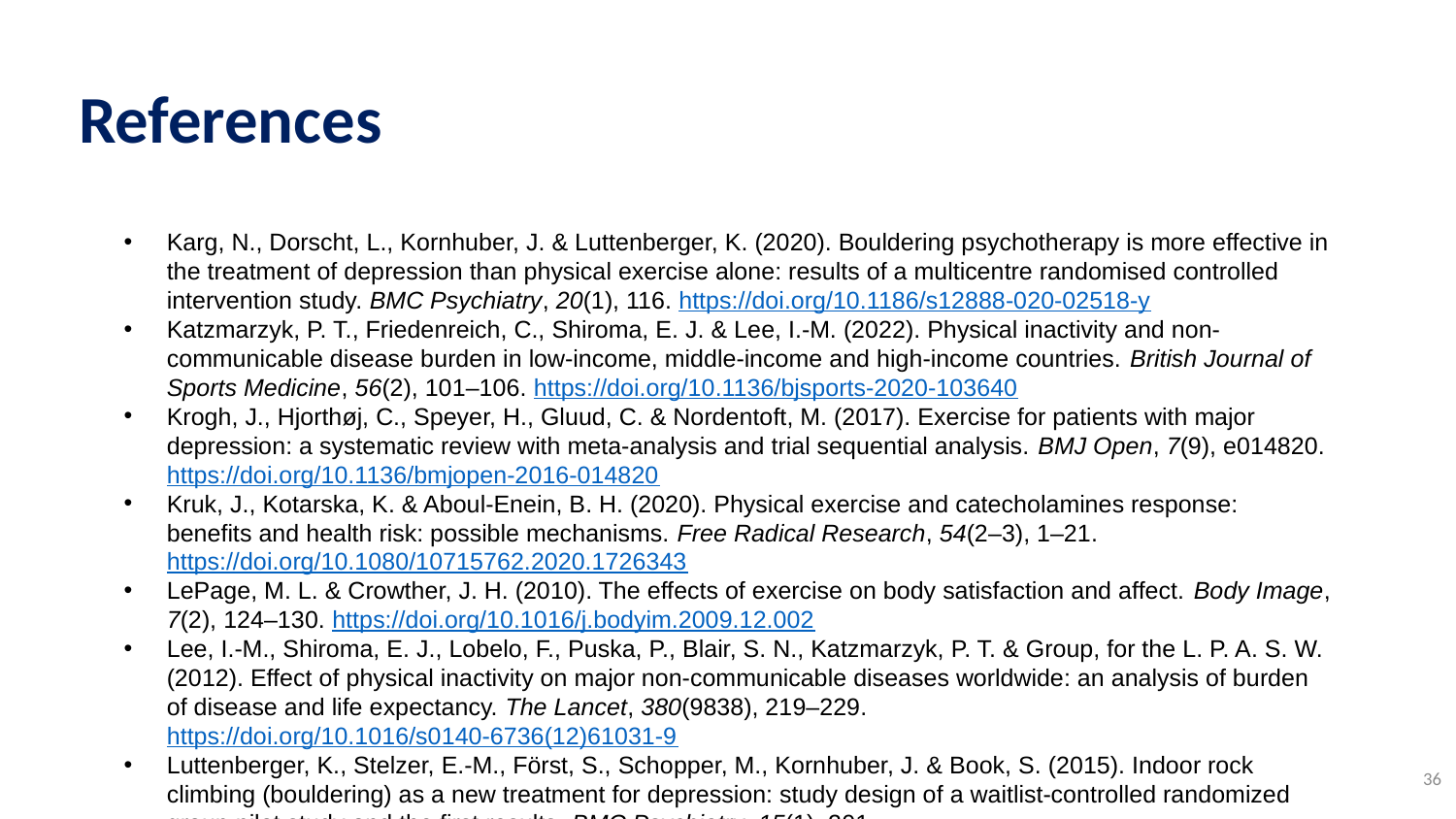

# References
Karg, N., Dorscht, L., Kornhuber, J. & Luttenberger, K. (2020). Bouldering psychotherapy is more effective in the treatment of depression than physical exercise alone: results of a multicentre randomised controlled intervention study. BMC Psychiatry, 20(1), 116. https://doi.org/10.1186/s12888-020-02518-y
Katzmarzyk, P. T., Friedenreich, C., Shiroma, E. J. & Lee, I.-M. (2022). Physical inactivity and non-communicable disease burden in low-income, middle-income and high-income countries. British Journal of Sports Medicine, 56(2), 101–106. https://doi.org/10.1136/bjsports-2020-103640
Krogh, J., Hjorthøj, C., Speyer, H., Gluud, C. & Nordentoft, M. (2017). Exercise for patients with major depression: a systematic review with meta-analysis and trial sequential analysis. BMJ Open, 7(9), e014820. https://doi.org/10.1136/bmjopen-2016-014820
Kruk, J., Kotarska, K. & Aboul-Enein, B. H. (2020). Physical exercise and catecholamines response: benefits and health risk: possible mechanisms. Free Radical Research, 54(2–3), 1–21. https://doi.org/10.1080/10715762.2020.1726343
LePage, M. L. & Crowther, J. H. (2010). The effects of exercise on body satisfaction and affect. Body Image, 7(2), 124–130. https://doi.org/10.1016/j.bodyim.2009.12.002
Lee, I.-M., Shiroma, E. J., Lobelo, F., Puska, P., Blair, S. N., Katzmarzyk, P. T. & Group, for the L. P. A. S. W. (2012). Effect of physical inactivity on major non-communicable diseases worldwide: an analysis of burden of disease and life expectancy. The Lancet, 380(9838), 219–229. https://doi.org/10.1016/s0140-6736(12)61031-9
Luttenberger, K., Stelzer, E.-M., Först, S., Schopper, M., Kornhuber, J. & Book, S. (2015). Indoor rock climbing (bouldering) as a new treatment for depression: study design of a waitlist-controlled randomized group pilot study and the first results. BMC Psychiatry, 15(1), 201. https://doi.org/10.1186/s12888-015-0585-8

36